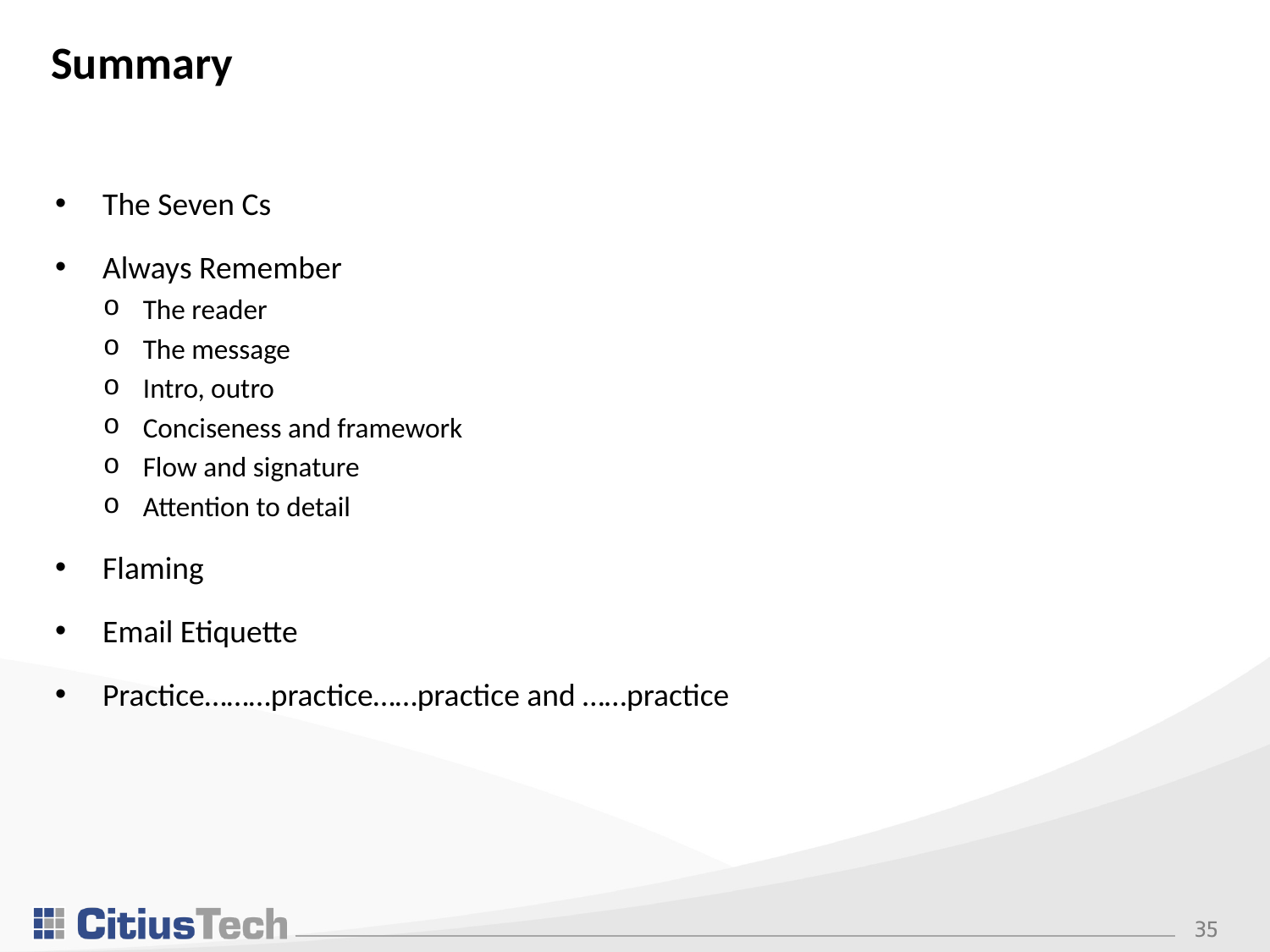

# Summary
The Seven Cs
Always Remember
The reader
The message
Intro, outro
Conciseness and framework
Flow and signature
Attention to detail
Flaming
Email Etiquette
Practice………practice……practice and ……practice